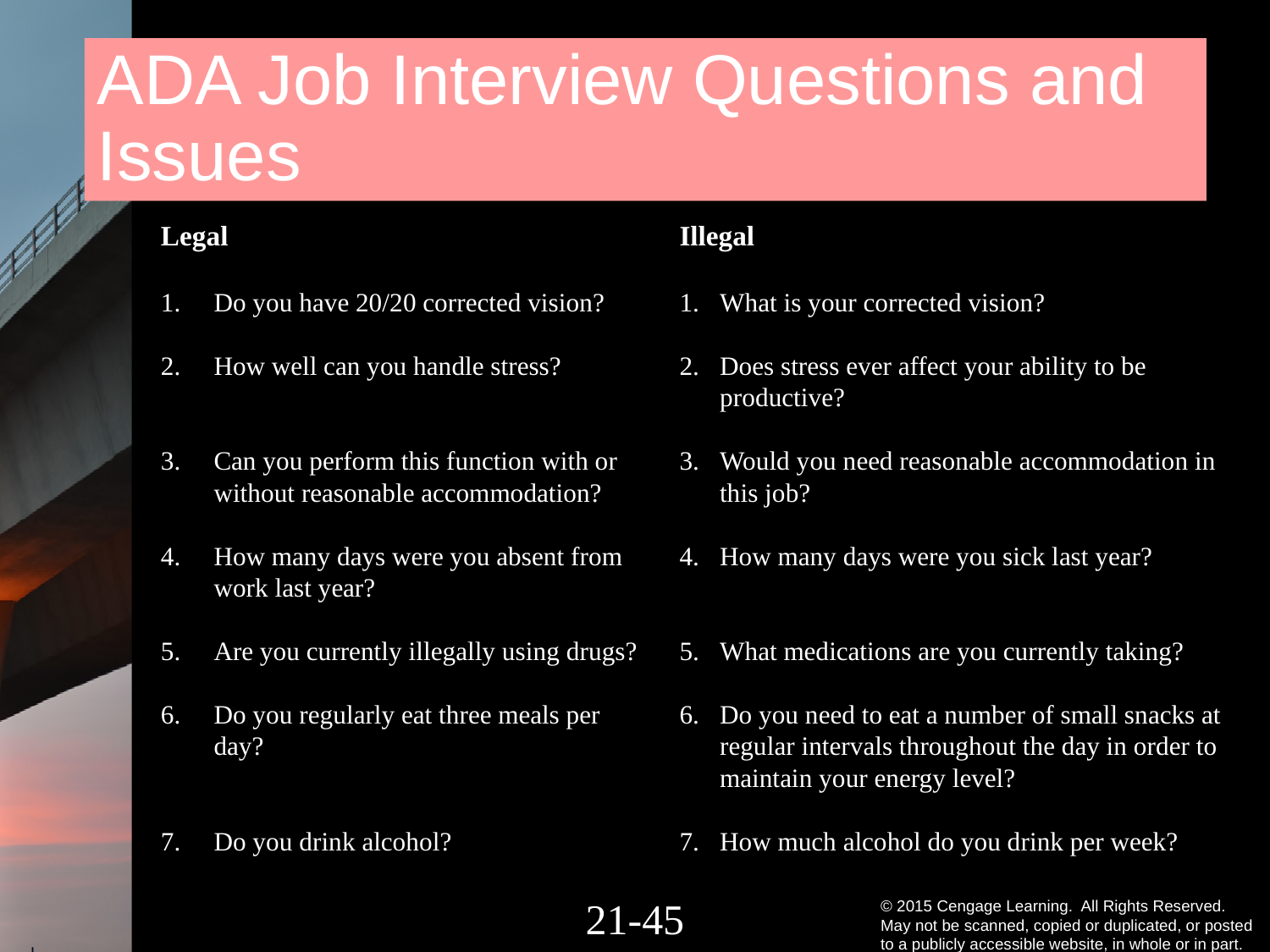

# ADA Job Interview Questions and Issues
Legal

Do you have 20/20 corrected vision?

2.	How well can you handle stress?

3.	Can you perform this function with or without reasonable accommodation?

4.	How many days were you absent from work last year?

Are you currently illegally using drugs?

6.	Do you regularly eat three meals per day?

7.	Do you drink alcohol?
Illegal

1.	What is your corrected vision?

2.	Does stress ever affect your ability to be productive?

3.	Would you need reasonable accommodation in this job?

4.	How many days were you sick last year?

5.	What medications are you currently taking?

6.	Do you need to eat a number of small snacks at regular intervals throughout the day in order to maintain your energy level?

7.	How much alcohol do you drink per week?
21-45